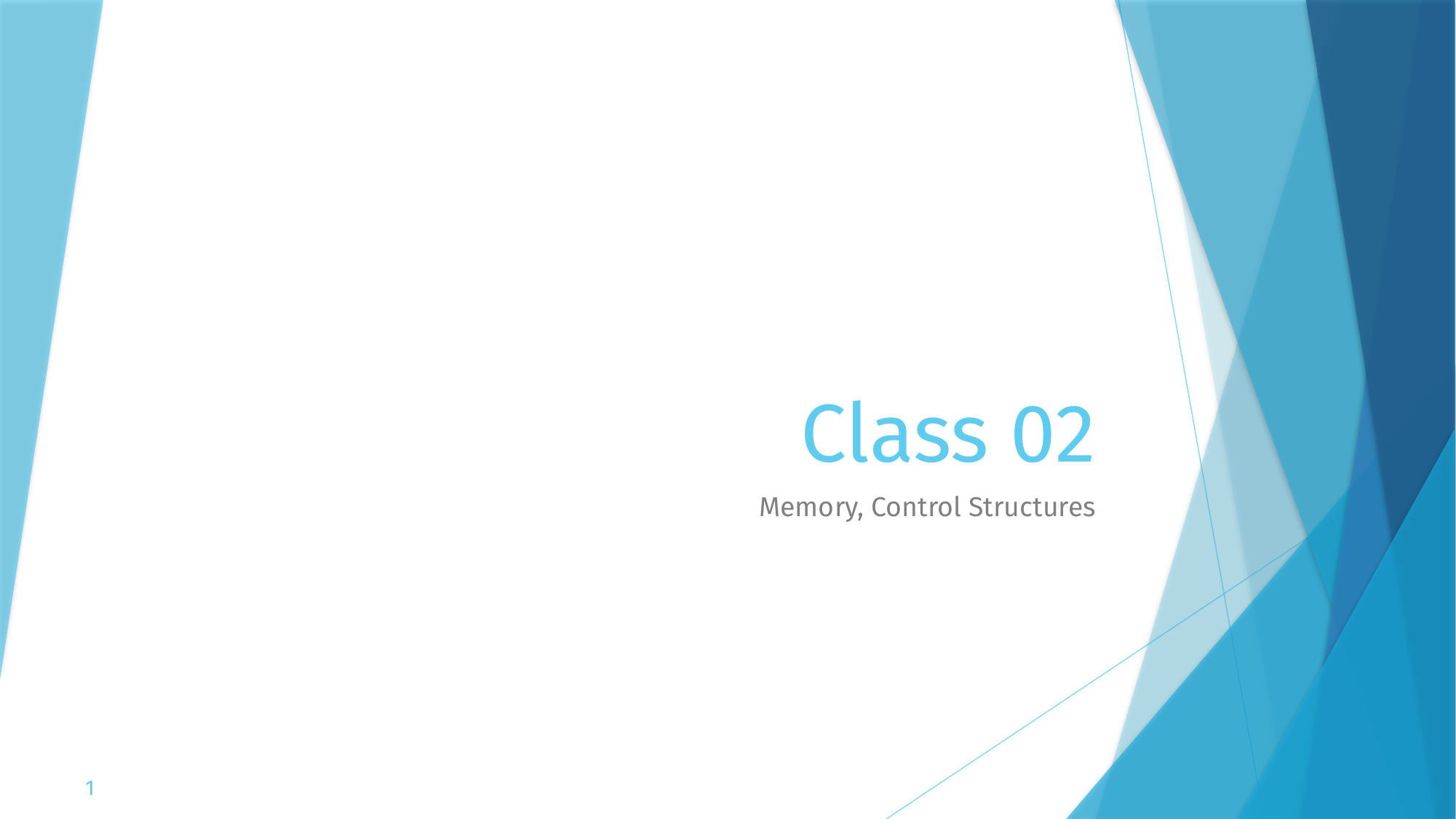

# Class 02
Memory, Control Structures
1